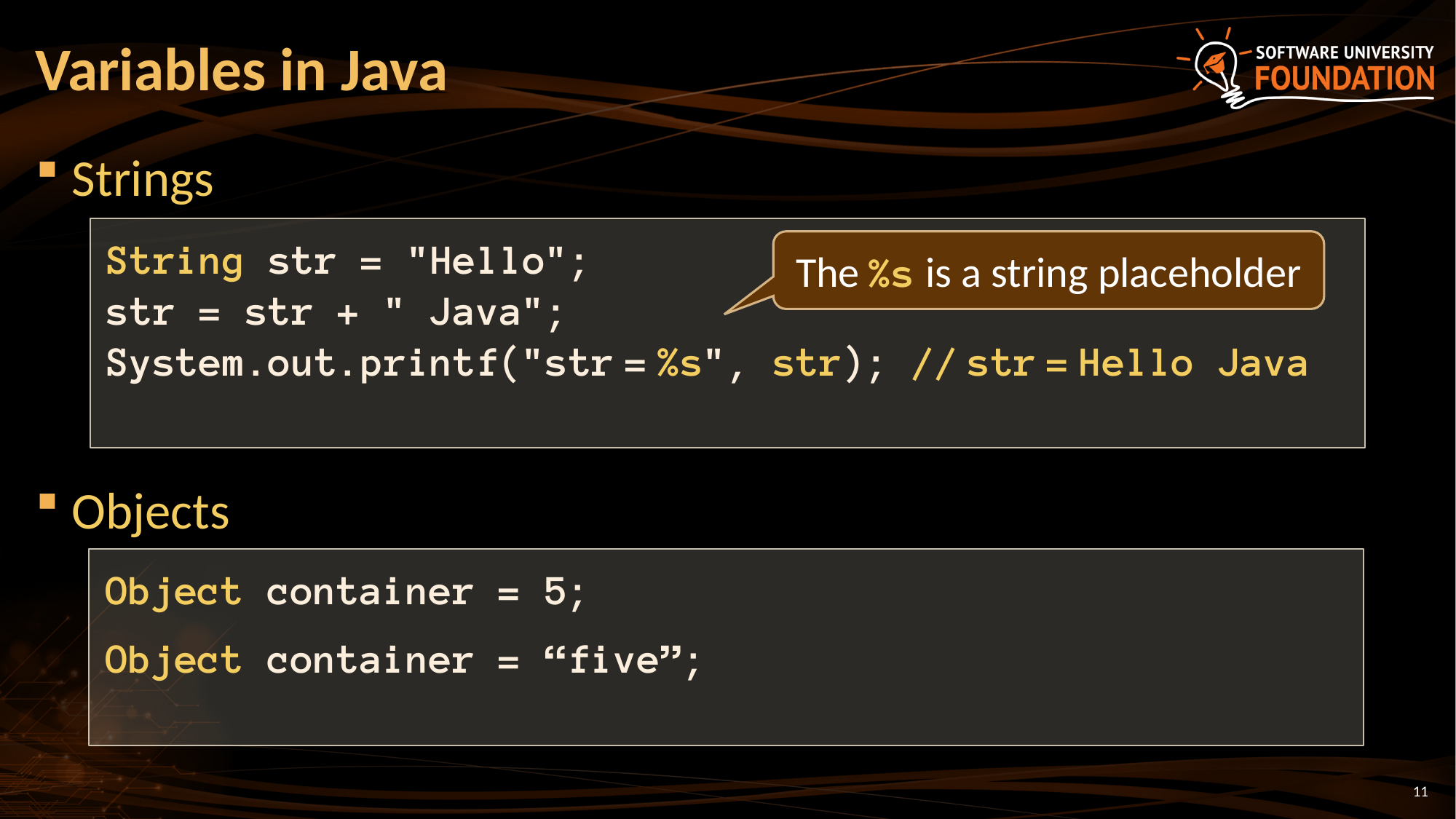

# Variables in Java
Strings

Objects

String str = "Hello";
str = str + " Java";
System.out.printf("str = %s", str); // str = Hello Java

The %s is a string placeholder
Object container = 5;
Object container = “five”;

11